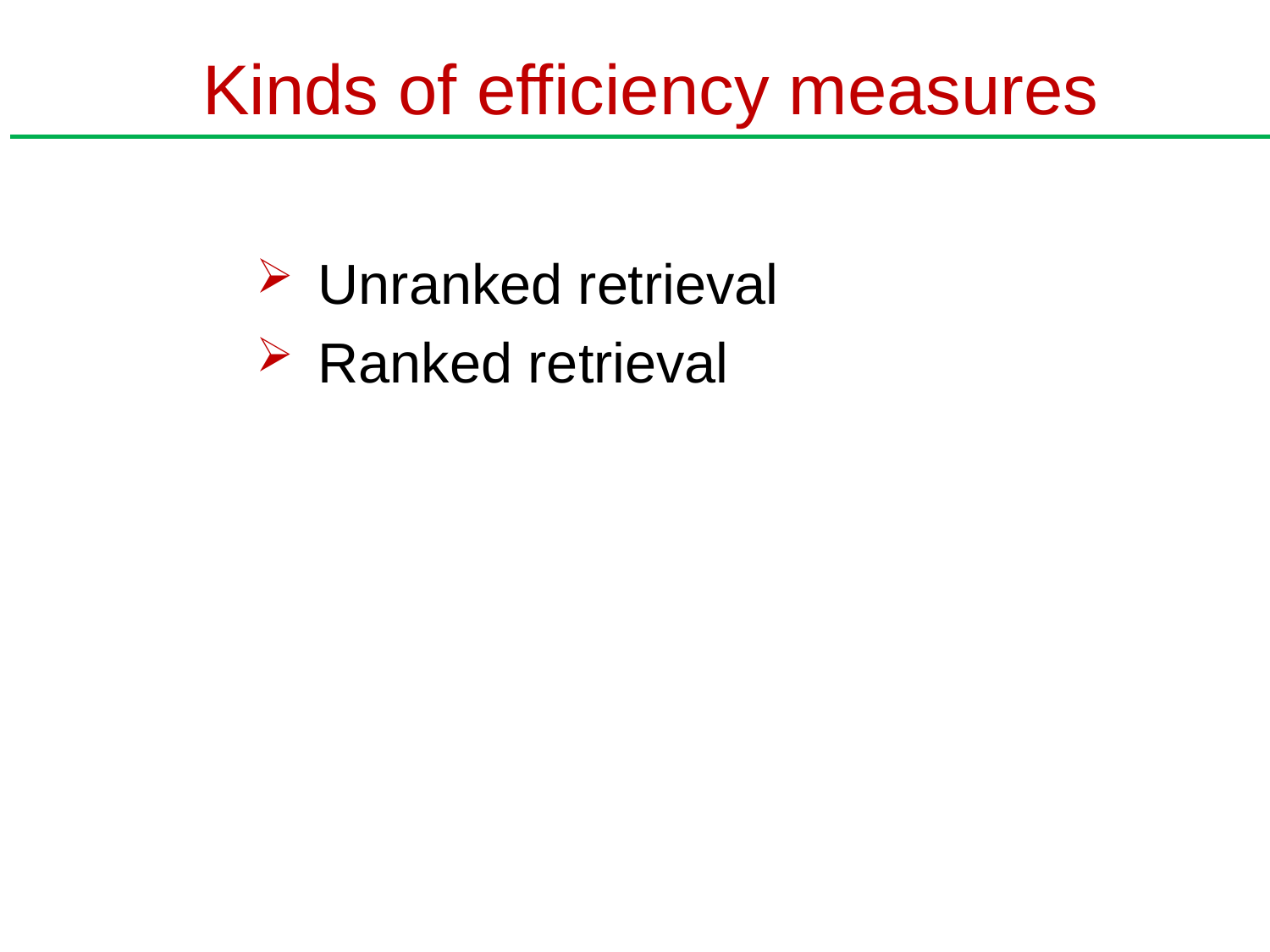

# Kinds of efficiency measures
Unranked retrieval
Ranked retrieval